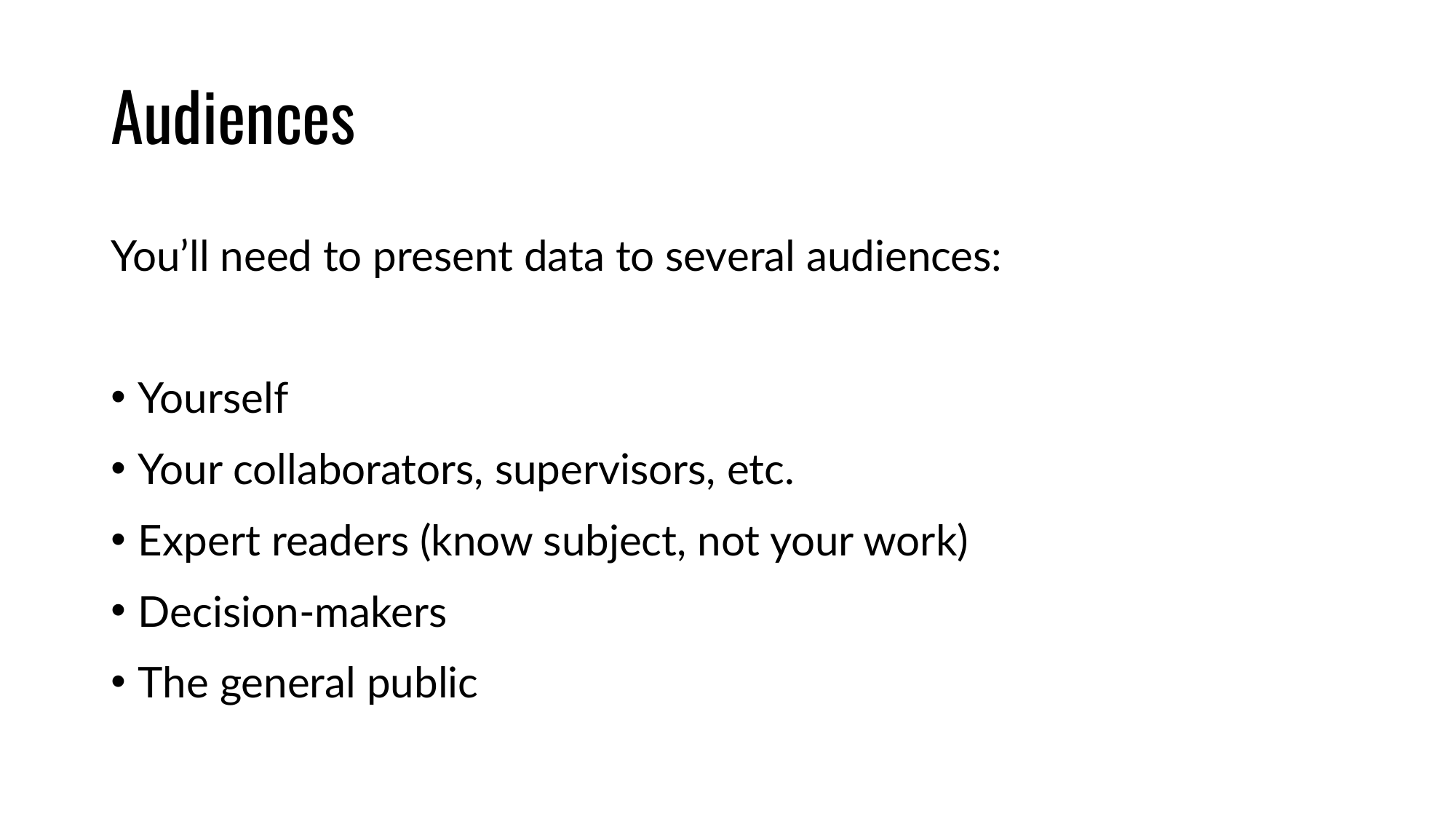

# Audiences
You’ll need to present data to several audiences:

Yourself
Your collaborators, supervisors, etc.
Expert readers (know subject, not your work)
Decision-makers
The general public